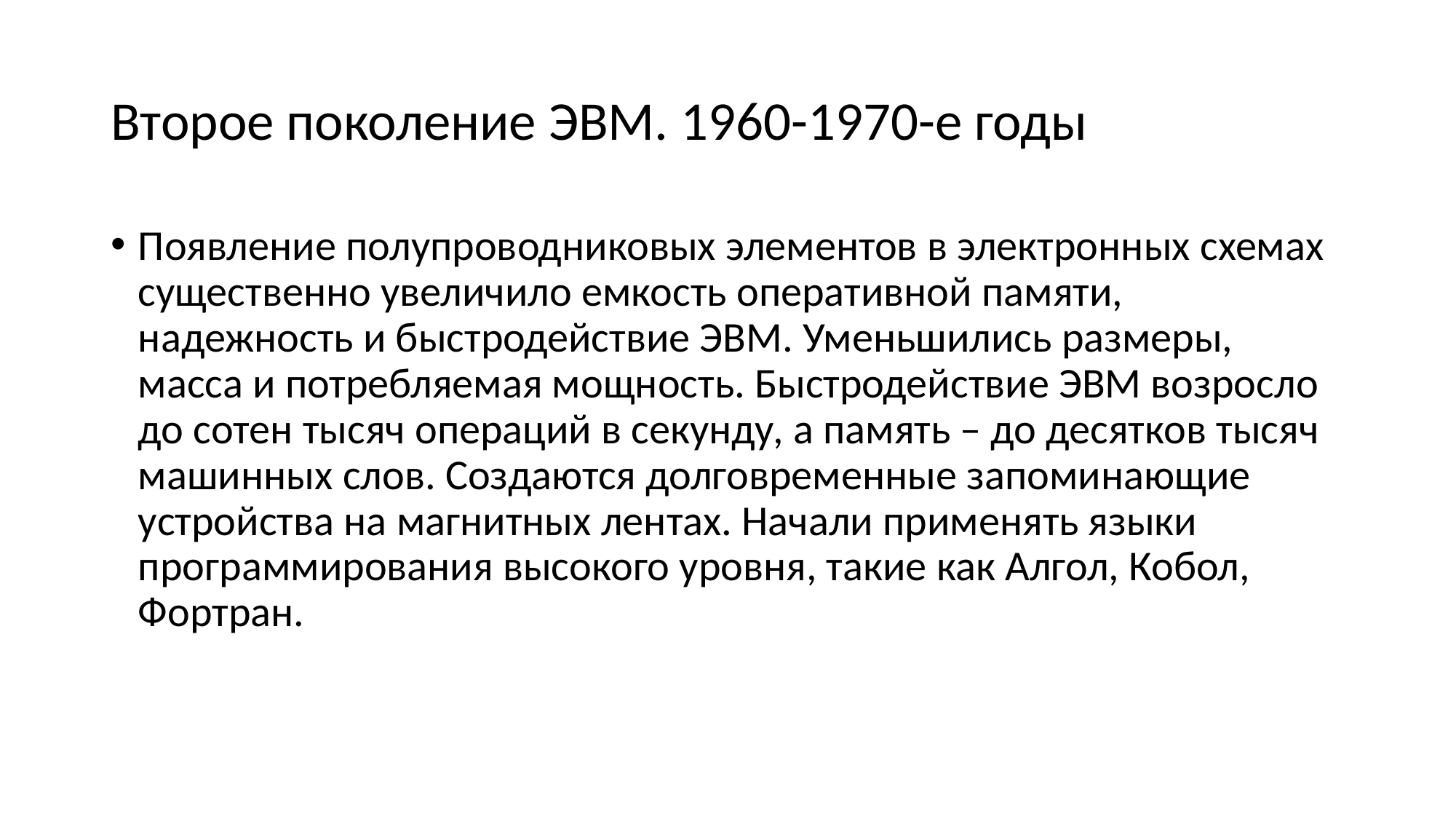

# Второе поколение ЭВМ. 1960-1970-е годы
Появление полупроводниковых элементов в электронных схемах существенно увеличило емкость оперативной памяти, надежность и быстродействие ЭВМ. Уменьшились размеры, масса и потребляемая мощность. Быстродействие ЭВМ возросло до сотен тысяч операций в секунду, а память – до десятков тысяч машинных слов. Создаются долговременные запоминающие устройства на магнитных лентах. Начали применять языки программирования высокого уровня, такие как Алгол, Кобол, Фортран.